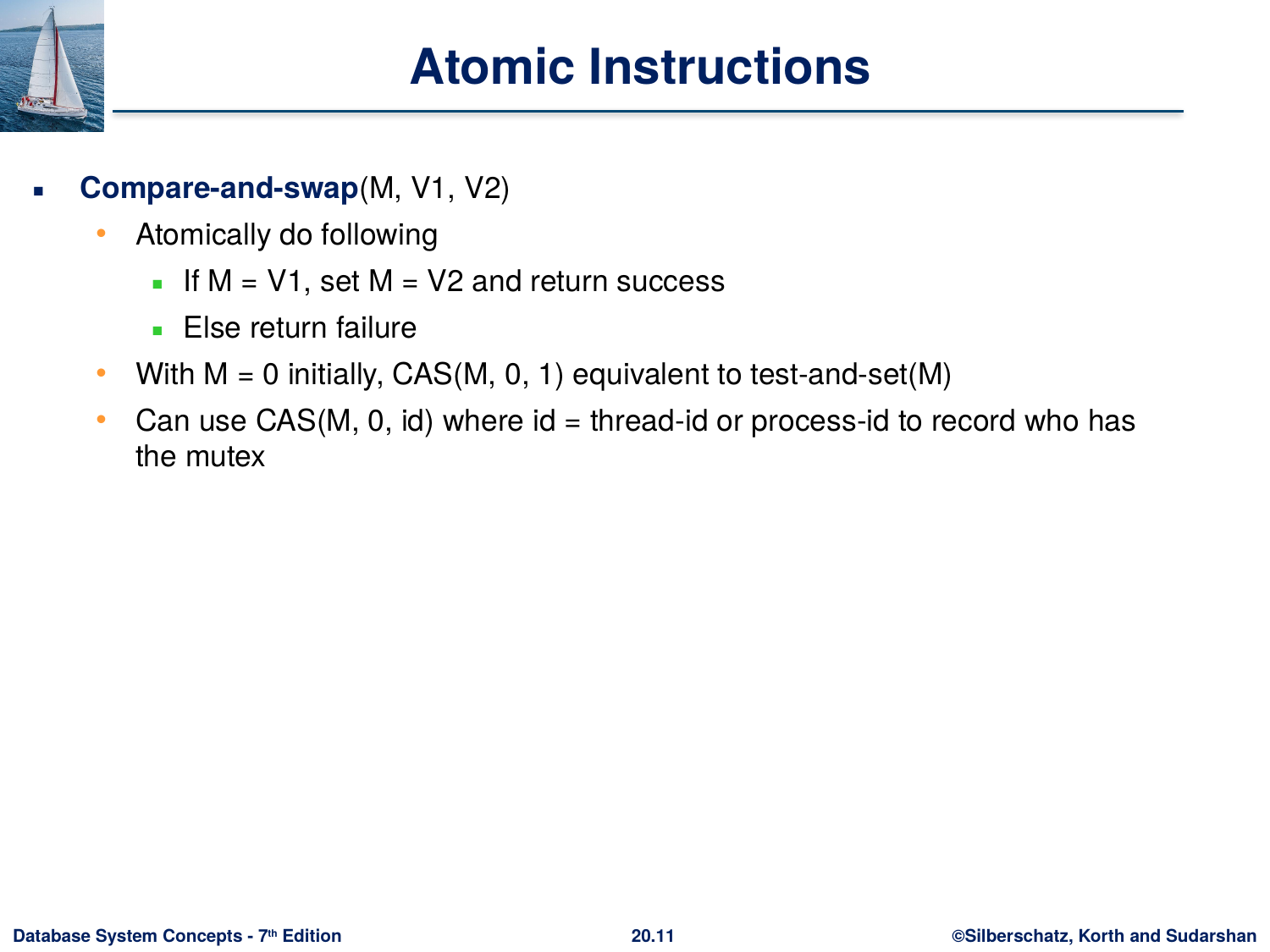

# Atomic Instructions
Compare-and-swap(M, V1, V2)
Atomically do following
If M = V1, set M = V2 and return success
Else return failure
With M = 0 initially, CAS(M, 0, 1) equivalent to test-and-set(M)
Can use CAS(M, 0, id) where id = thread-id or process-id to record who has the mutex